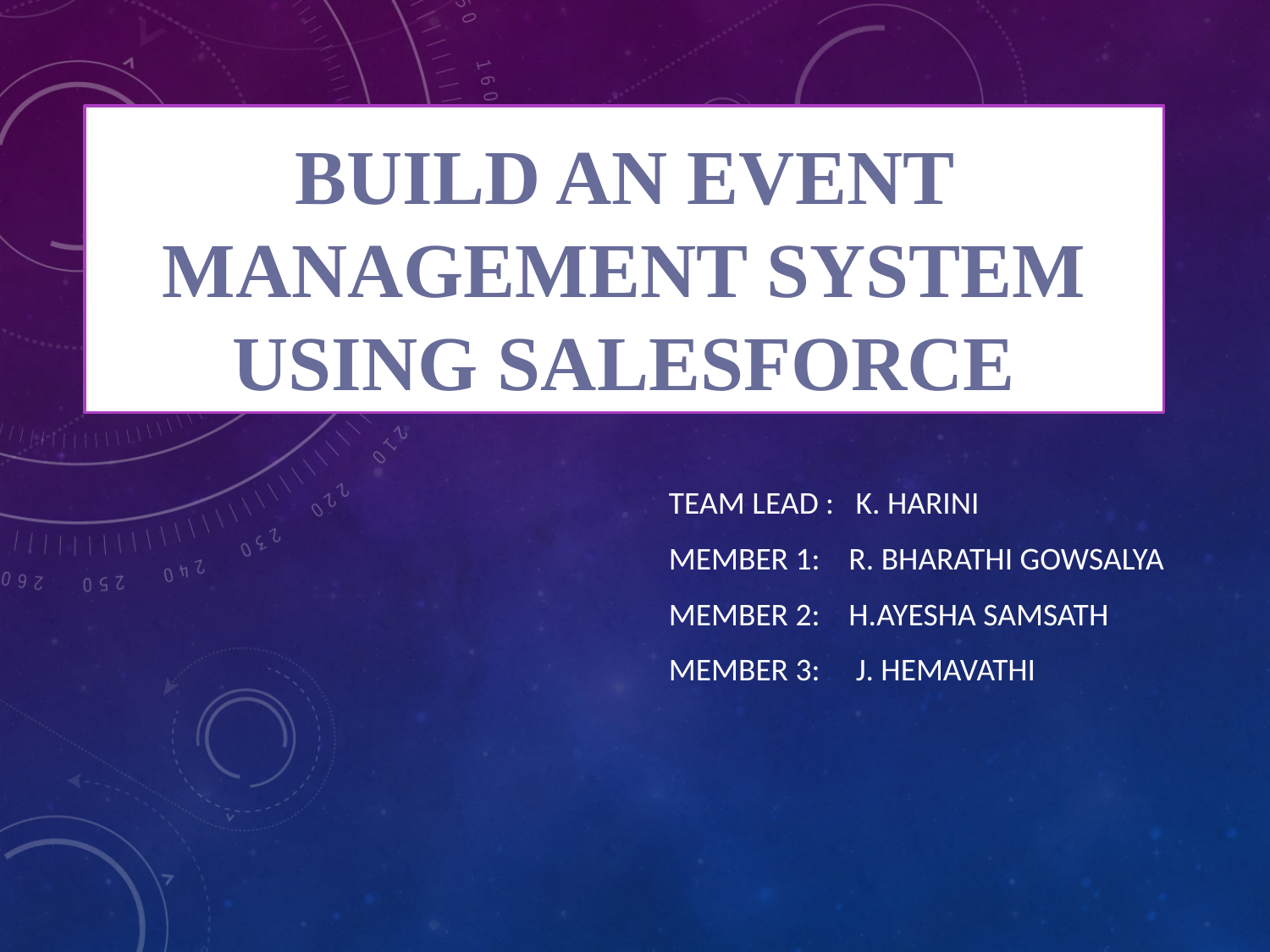

# BUILD AN EVENT MANAGEMENT SYSTEM USING SALESFORCE
Team Lead :   K. HARINI
Member 1:    R. BHARATHI GOWSALYA
Member 2:    H.AYESHA SAMSATH
Member 3:     J. HEMAVATHI